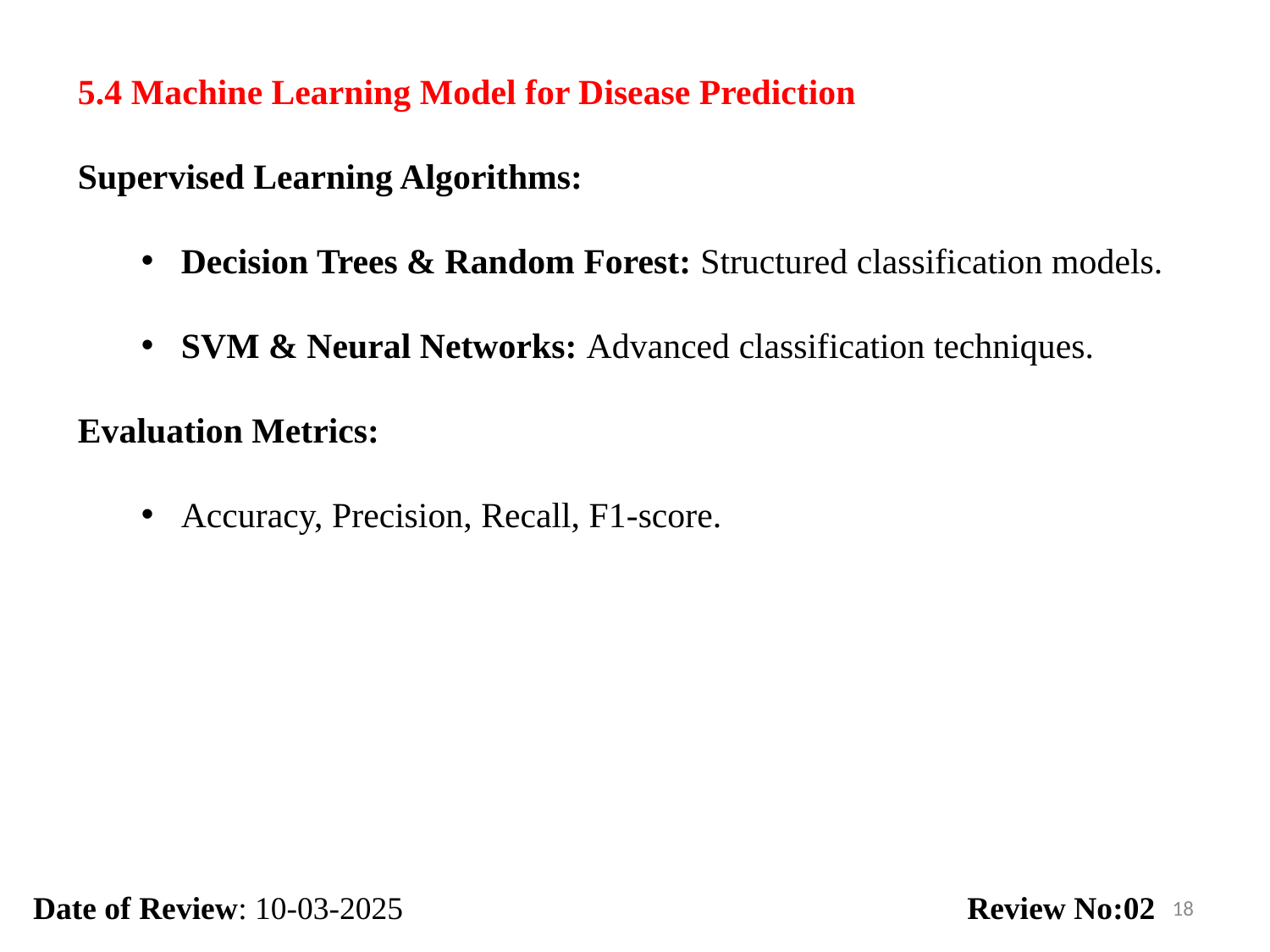

5.4 Machine Learning Model for Disease Prediction

Supervised Learning Algorithms:

Decision Trees & Random Forest: Structured classification models.

SVM & Neural Networks: Advanced classification techniques.

Evaluation Metrics:

Accuracy, Precision, Recall, F1-score.

Date of Review: 10-03-2025                                                                        Review No:02
18